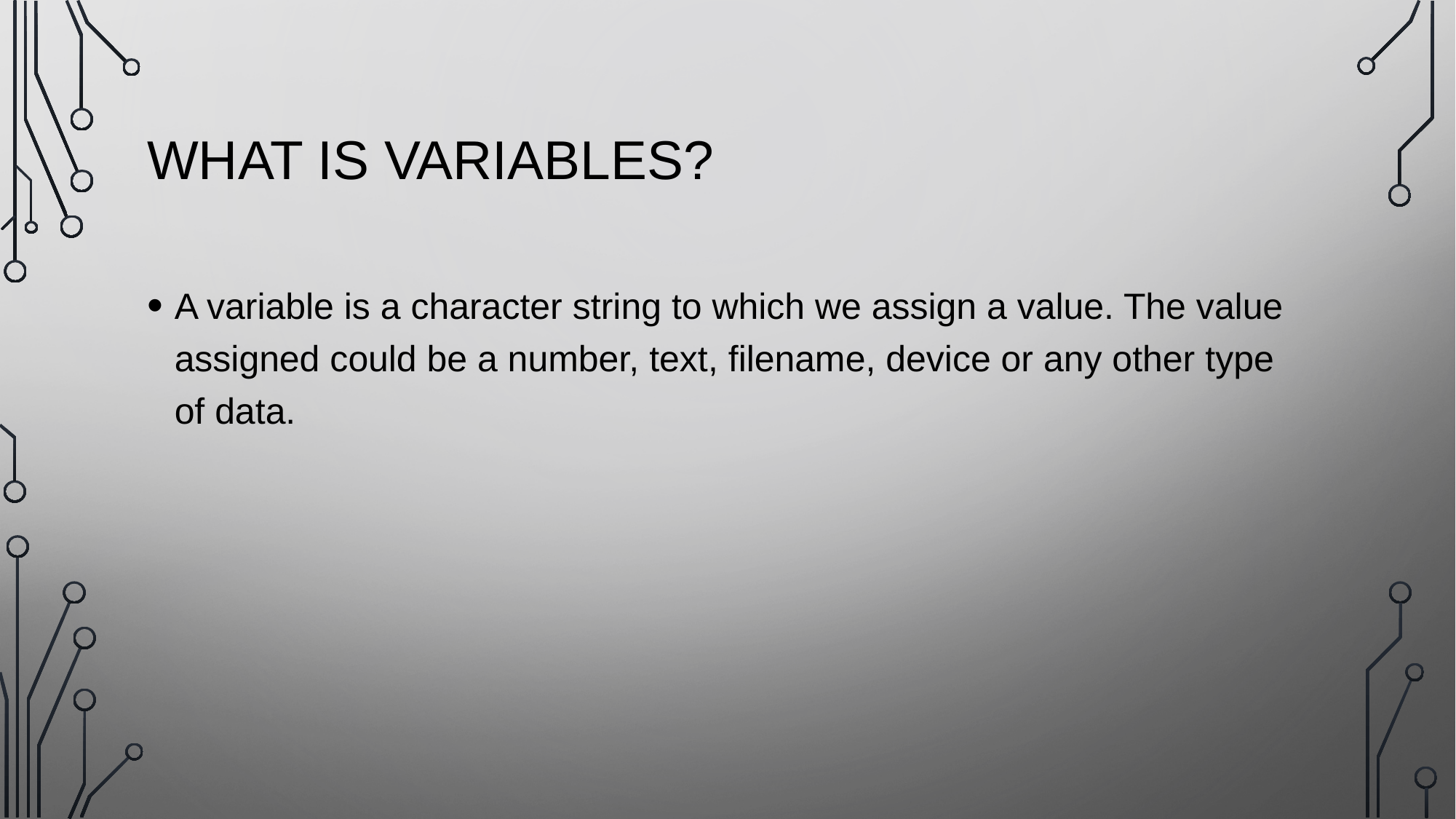

# What is variables?
A variable is a character string to which we assign a value. The value assigned could be a number, text, filename, device or any other type of data.